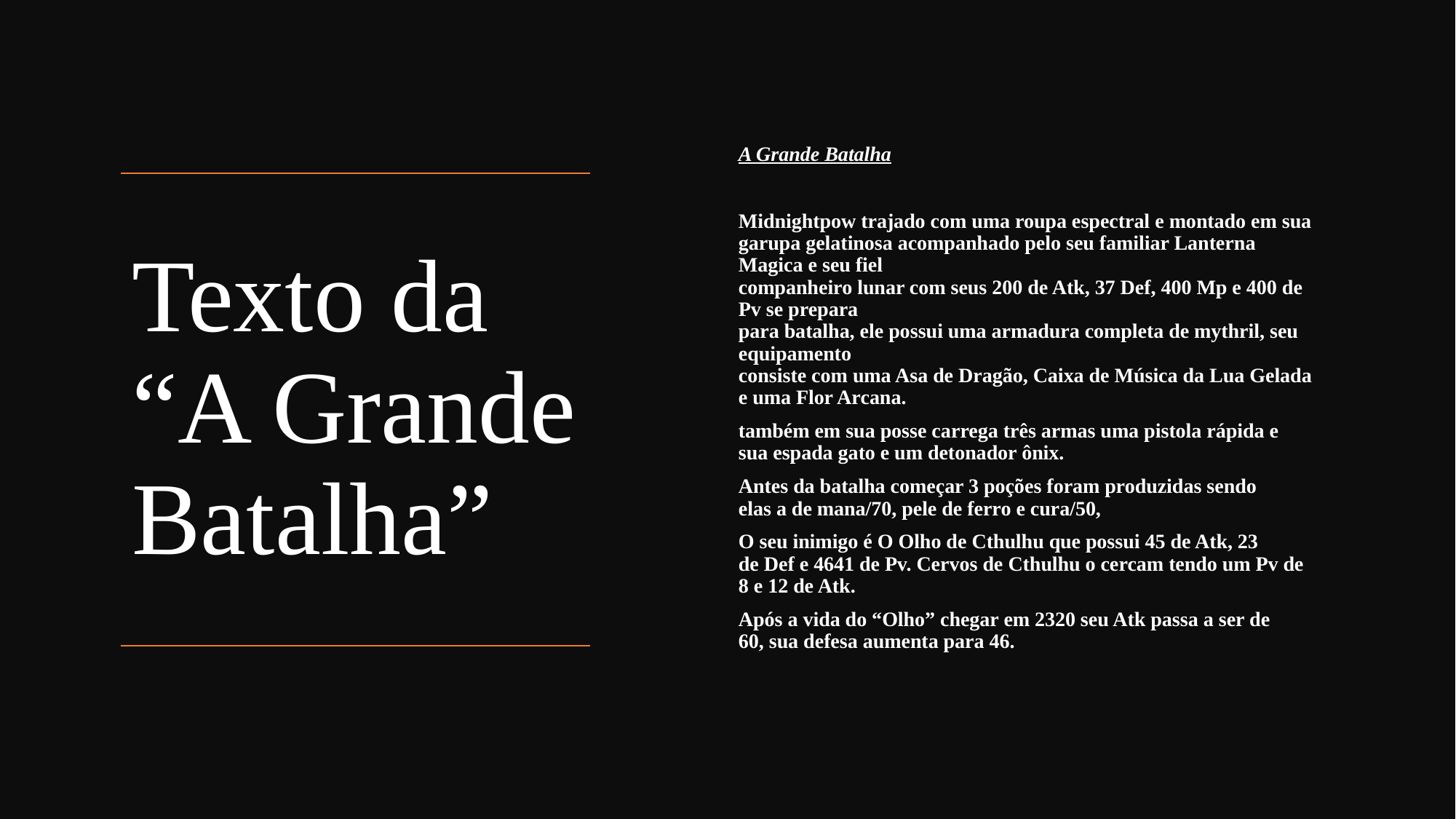

A Grande Batalha

Midnightpow trajado com uma roupa espectral e montado em sua
garupa gelatinosa acompanhado pelo seu familiar Lanterna Magica e seu fiel
companheiro lunar com seus 200 de Atk, 37 Def, 400 Mp e 400 de Pv se prepara
para batalha, ele possui uma armadura completa de mythril, seu equipamento
consiste com uma Asa de Dragão, Caixa de Música da Lua Gelada e uma Flor Arcana.
também em sua posse carrega três armas uma pistola rápida e
sua espada gato e um detonador ônix.
Antes da batalha começar 3 poções foram produzidas sendo
elas a de mana/70, pele de ferro e cura/50,
O seu inimigo é O Olho de Cthulhu que possui 45 de Atk, 23
de Def e 4641 de Pv. Cervos de Cthulhu o cercam tendo um Pv de 8 e 12 de Atk.
Após a vida do “Olho” chegar em 2320 seu Atk passa a ser de
60, sua defesa aumenta para 46.

# Texto da “A Grande Batalha”